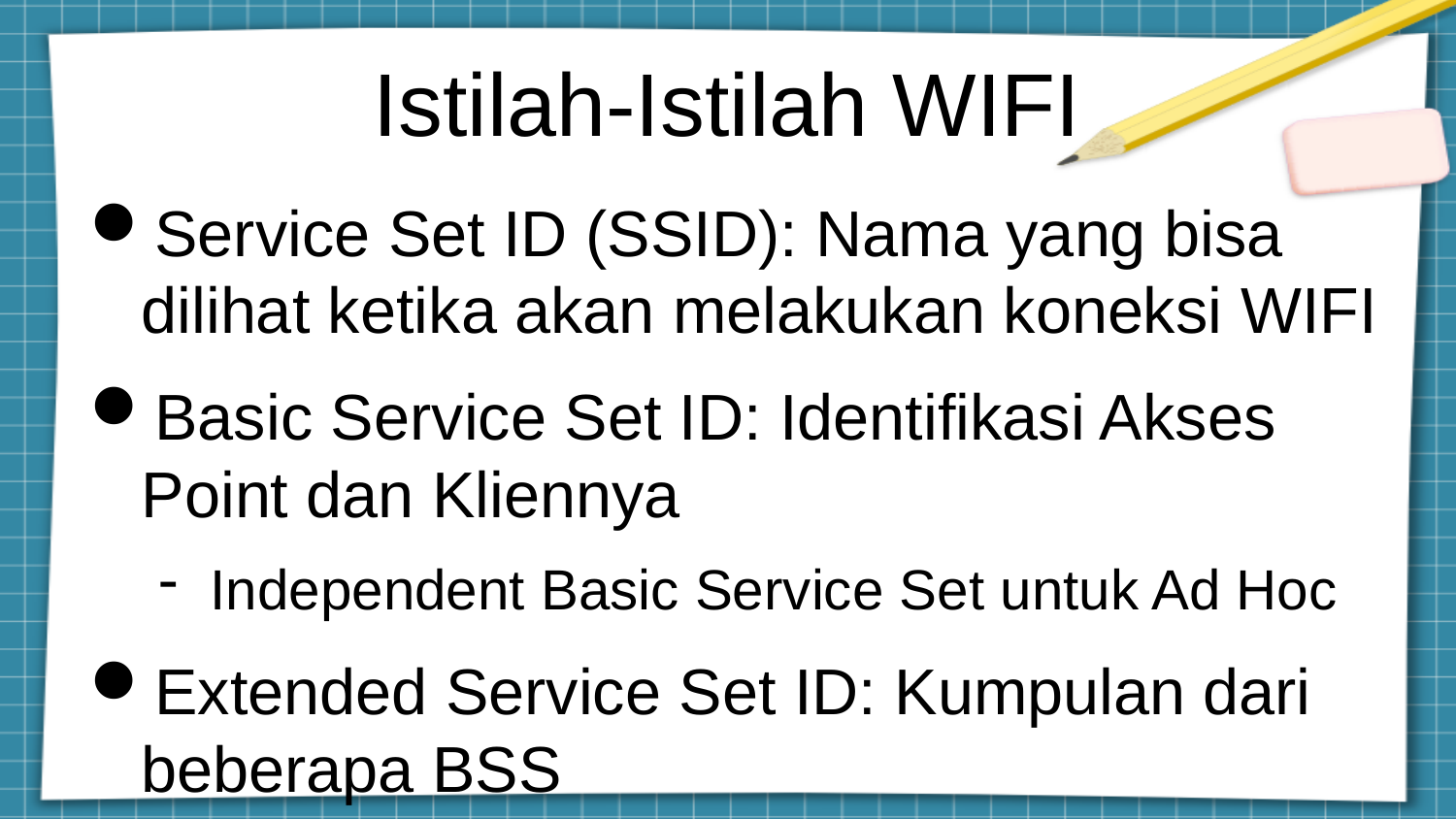

Istilah-Istilah WIFI
Service Set ID (SSID): Nama yang bisa dilihat ketika akan melakukan koneksi WIFI
Basic Service Set ID: Identifikasi Akses Point dan Kliennya
Independent Basic Service Set untuk Ad Hoc
Extended Service Set ID: Kumpulan dari beberapa BSS